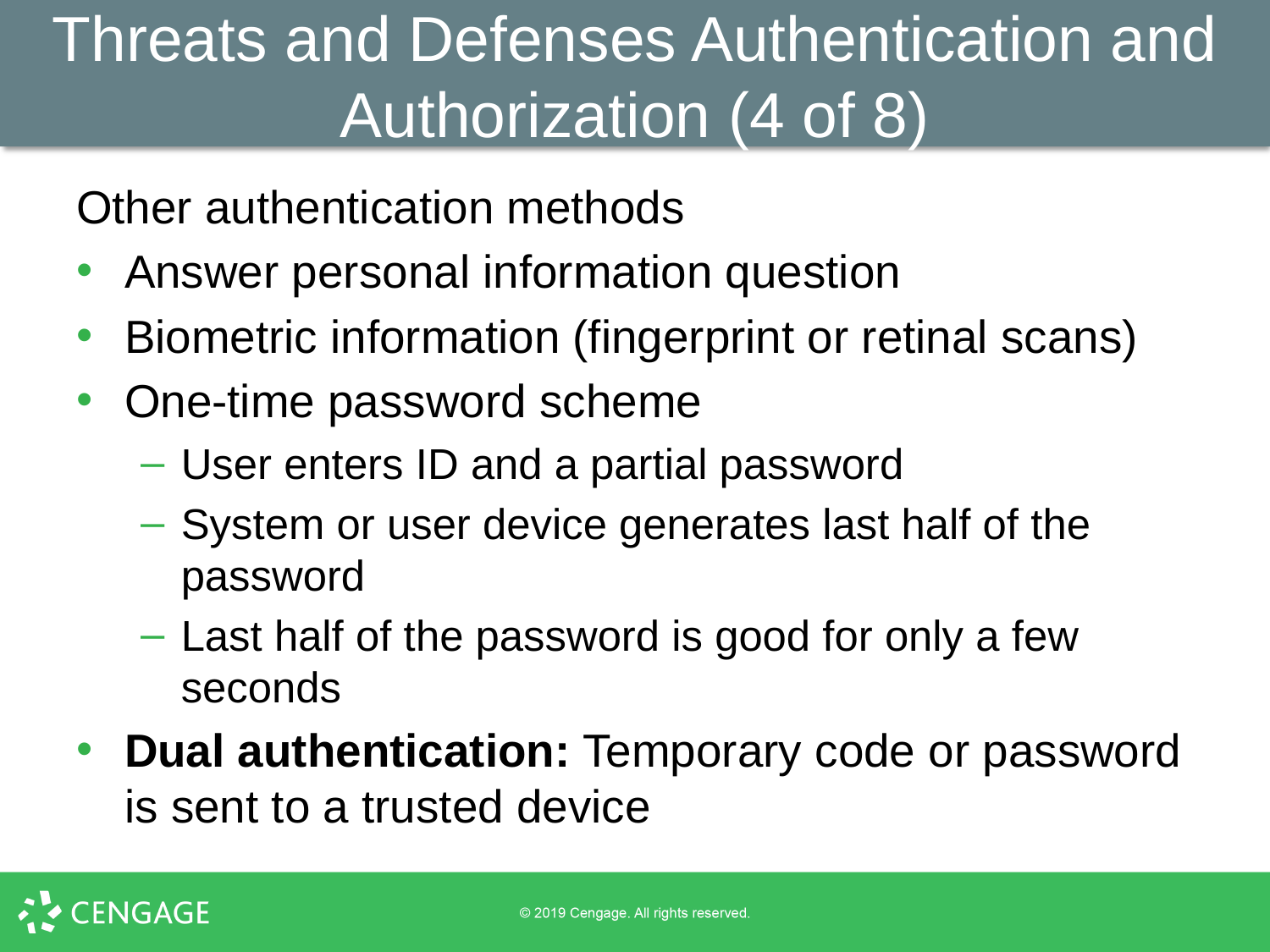

# Threats and Defenses Authentication and Authorization (4 of 8)
Other authentication methods
Answer personal information question
Biometric information (fingerprint or retinal scans)
One-time password scheme
User enters ID and a partial password
System or user device generates last half of the password
Last half of the password is good for only a few seconds
Dual authentication: Temporary code or password is sent to a trusted device